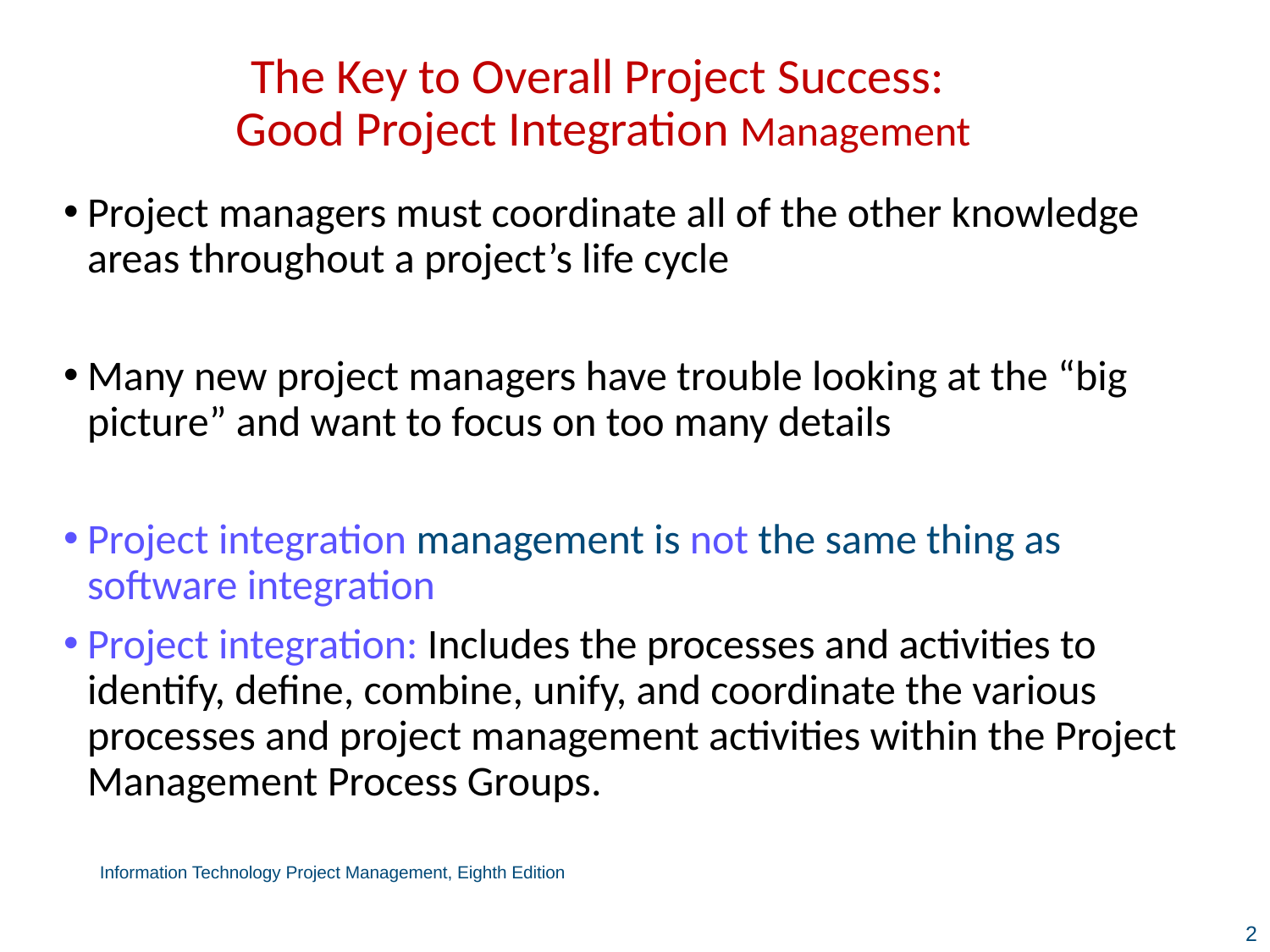

# The Key to Overall Project Success: Good Project Integration Management
Project managers must coordinate all of the other knowledge areas throughout a project’s life cycle

Many new project managers have trouble looking at the “big picture” and want to focus on too many details

Project integration management is not the same thing as software integration
Project integration: Includes the processes and activities to identify, define, combine, unify, and coordinate the various processes and project management activities within the Project Management Process Groups.

Information Technology Project Management, Eighth Edition
2